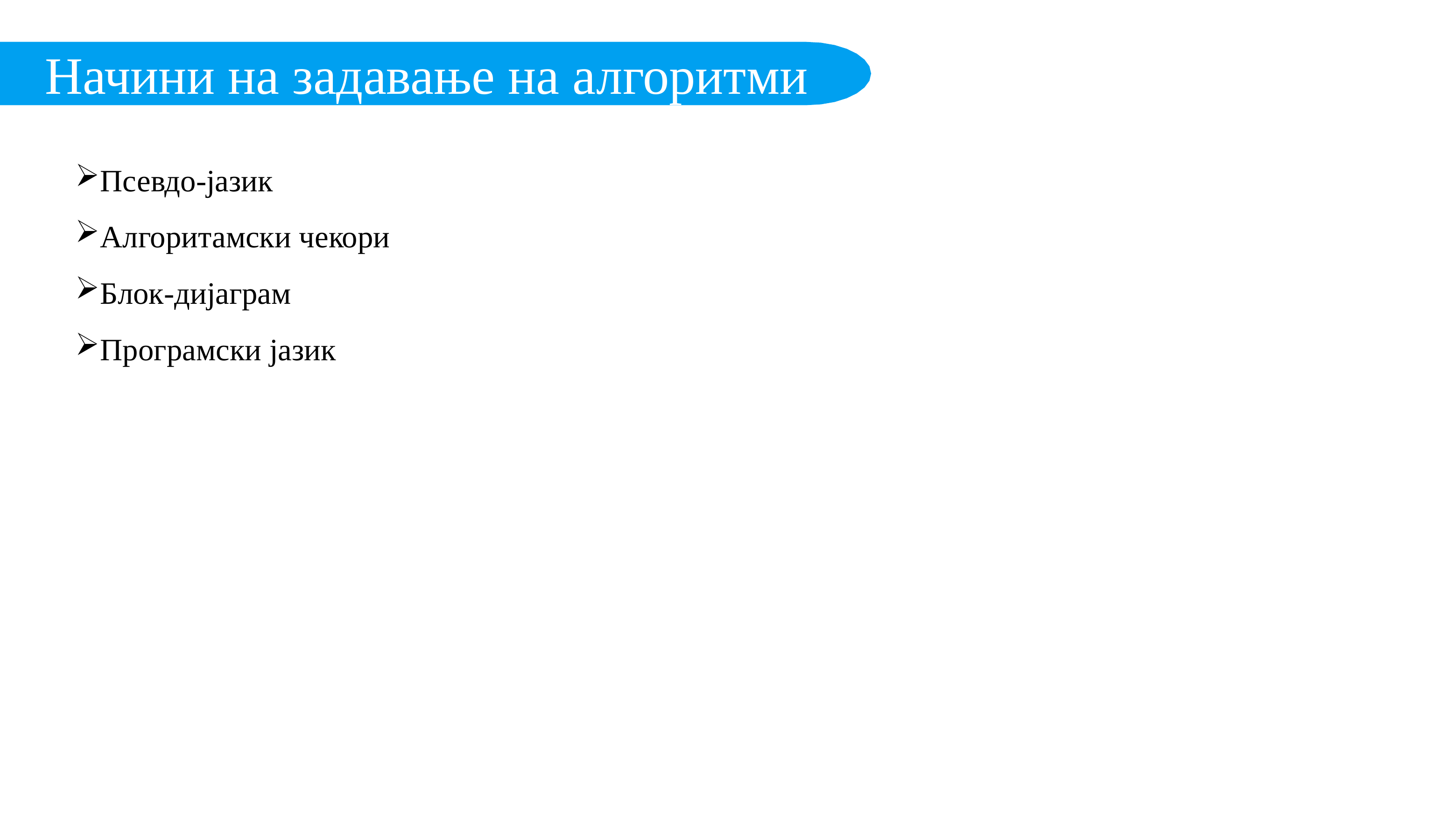

Начини на задавање на алгоритми

Псевдо-јазик
Алгоритамски чекори
Блок-дијаграм
Програмски јазик